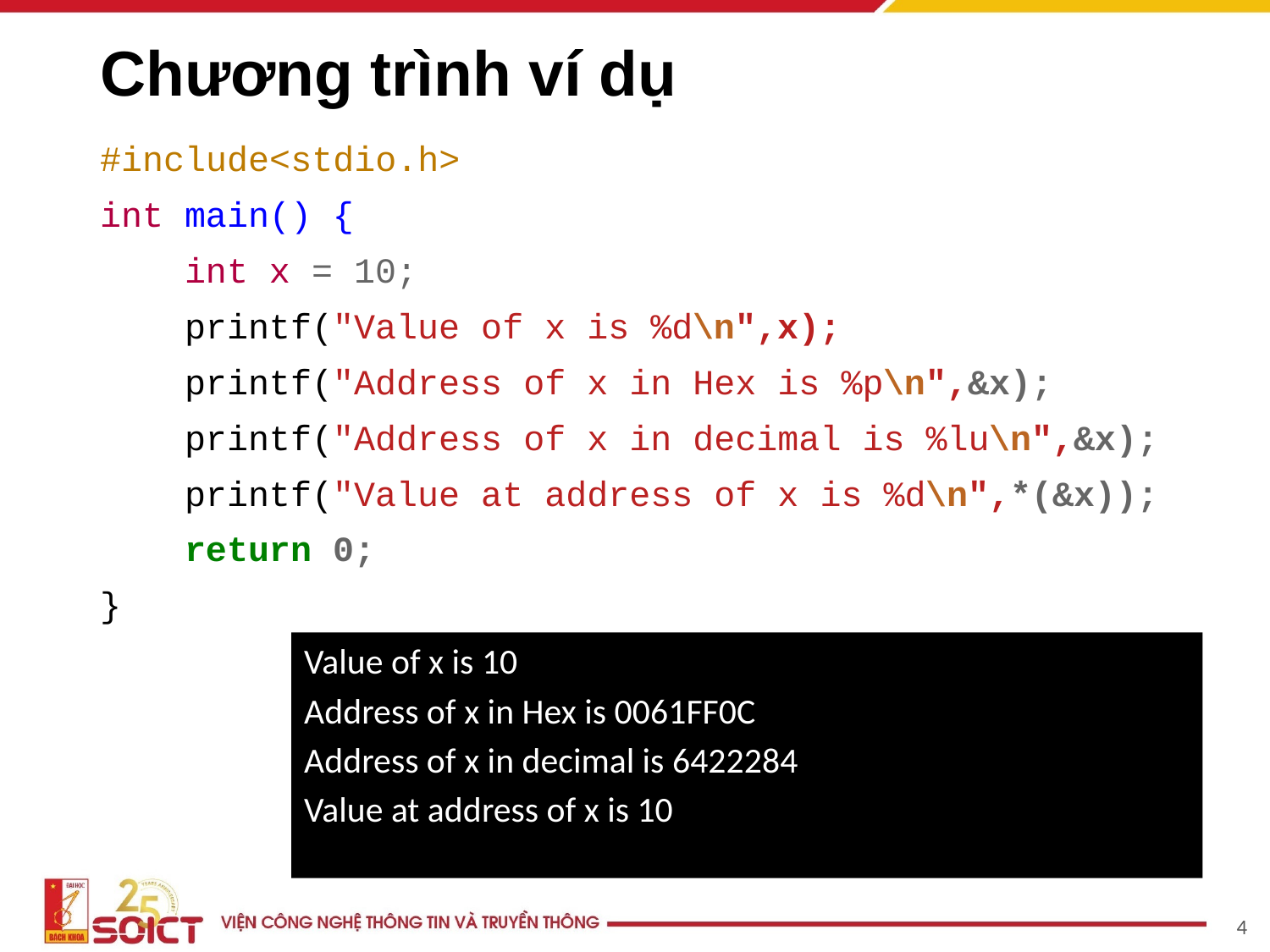

# Chương trình ví dụ
#include<stdio.h>
int main() {
    int x = 10;
    printf("Value of x is %d\n",x);
    printf("Address of x in Hex is %p\n",&x);
    printf("Address of x in decimal is %lu\n",&x);
    printf("Value at address of x is %d\n",*(&x));
    return 0;
}

Value of x is 10
Address of x in Hex is 0061FF0C
Address of x in decimal is 6422284
Value at address of x is 10
4